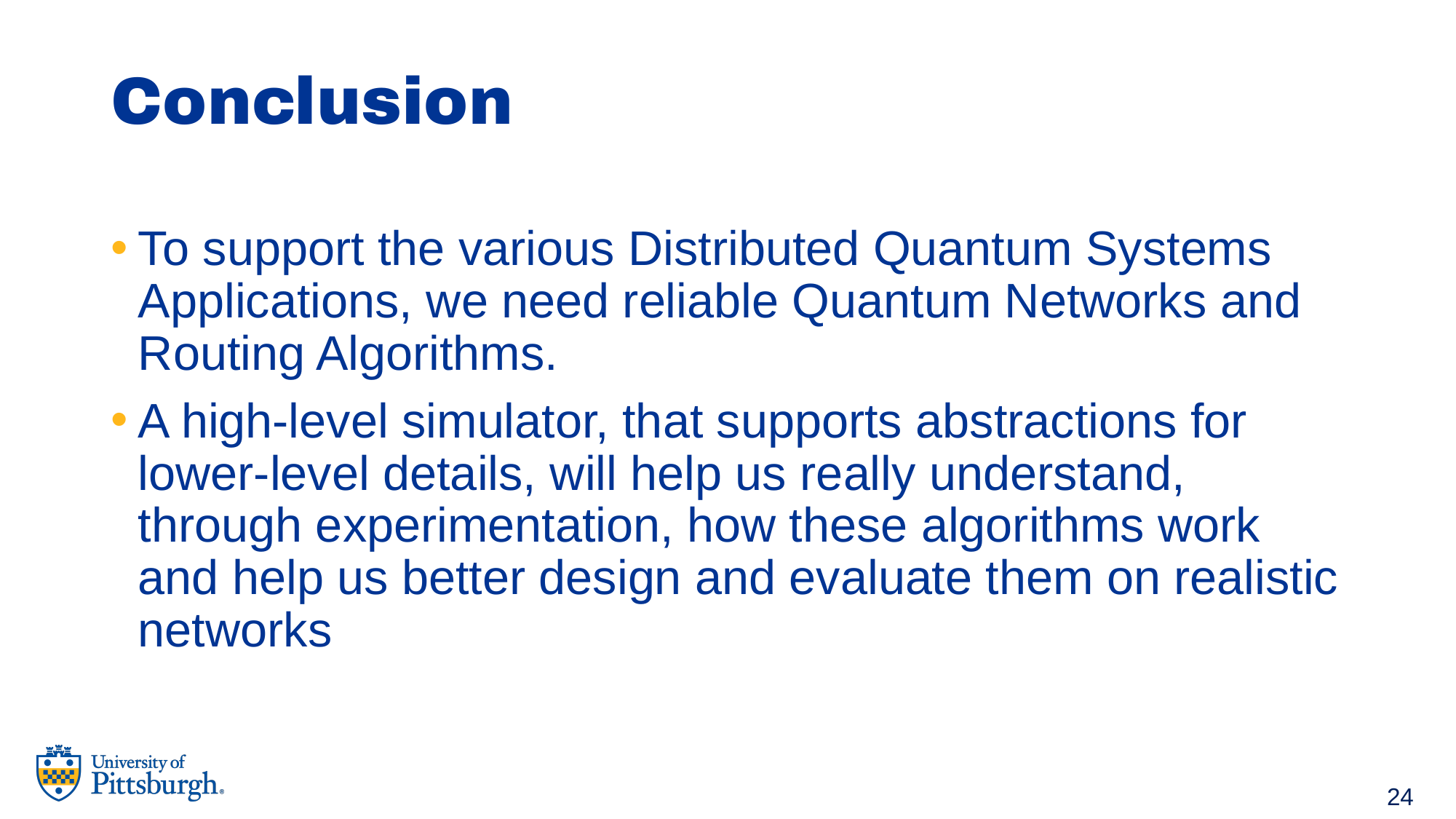

# Conclusion
To support the various Distributed Quantum Systems Applications, we need reliable Quantum Networks and Routing Algorithms.
A high-level simulator, that supports abstractions for lower-level details, will help us really understand, through experimentation, how these algorithms work and help us better design and evaluate them on realistic networks

24